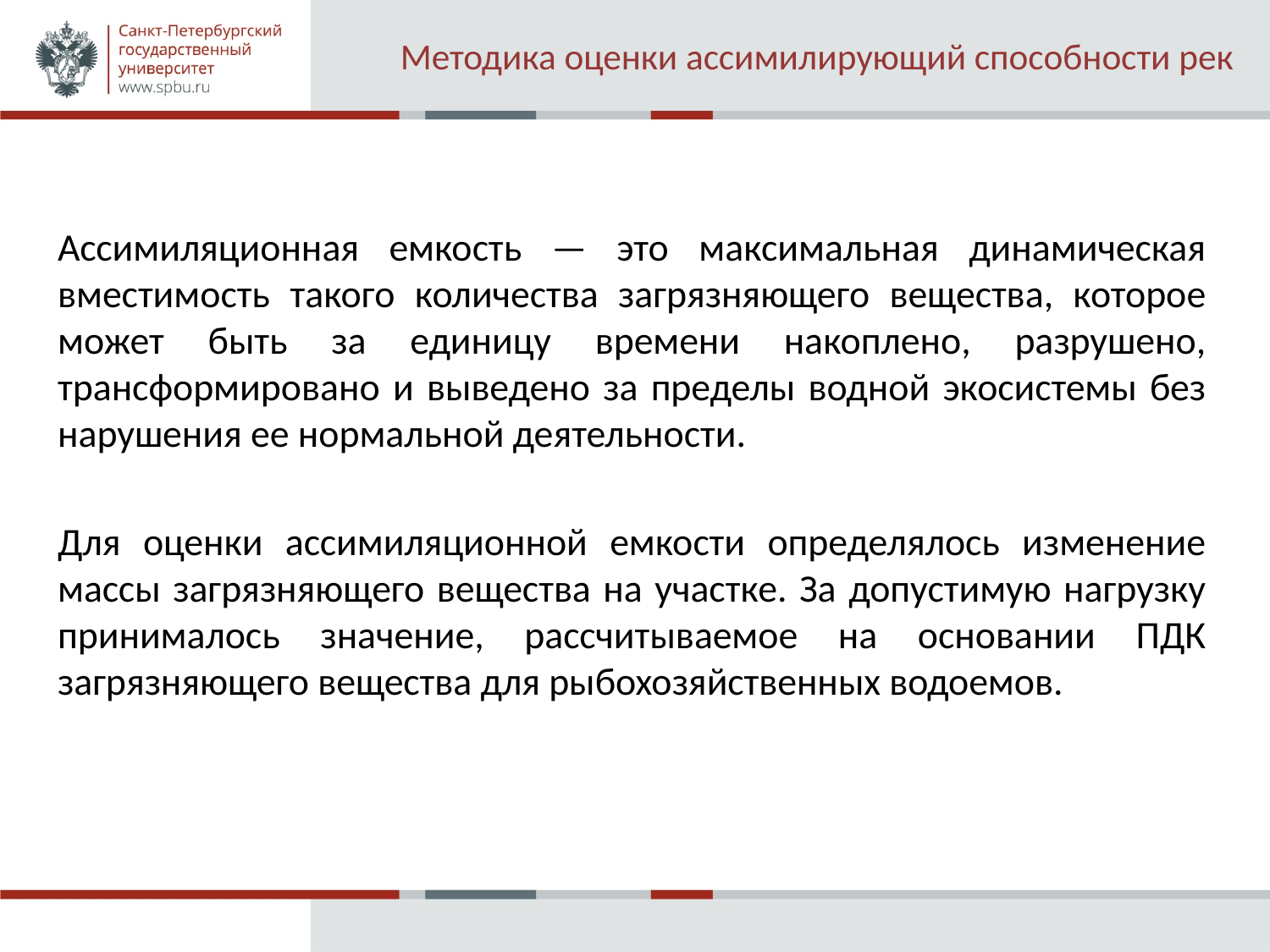

# Методика оценки ассимилирующий способности рек
Ассимиляционная емкость — это максимальная динамическая вместимость такого количества загрязняющего вещества, которое может быть за единицу времени накоплено, разрушено, трансформировано и выведено за пределы водной экосистемы без нарушения ее нормальной деятельности.

Для оценки ассимиляционной емкости определялось изменение массы загрязняющего вещества на участке. За допустимую нагрузку принималось значение, рассчитываемое на основании ПДК загрязняющего вещества для рыбохозяйственных водоемов.
7